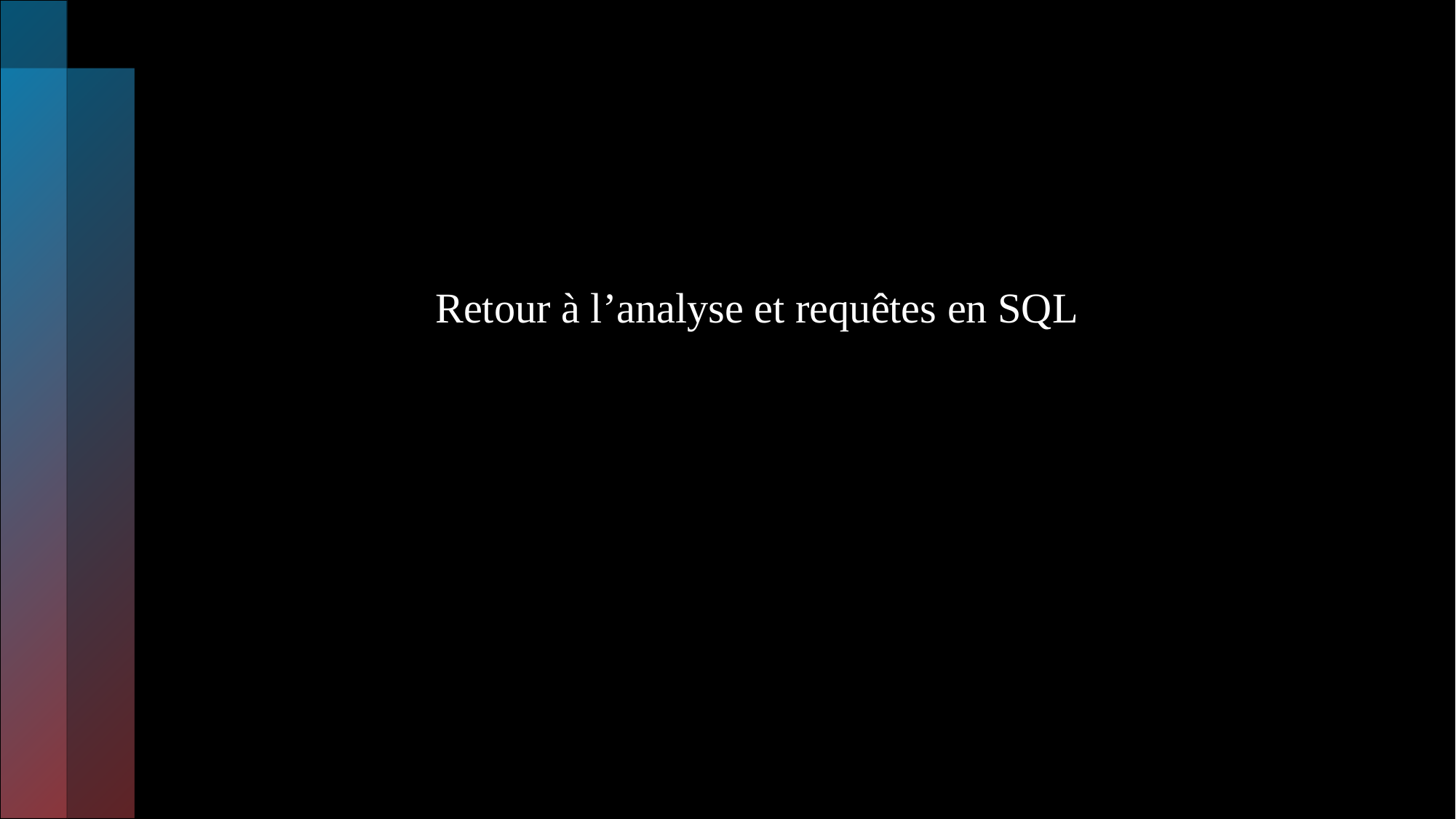

Retour à l’analyse et requêtes en SQL